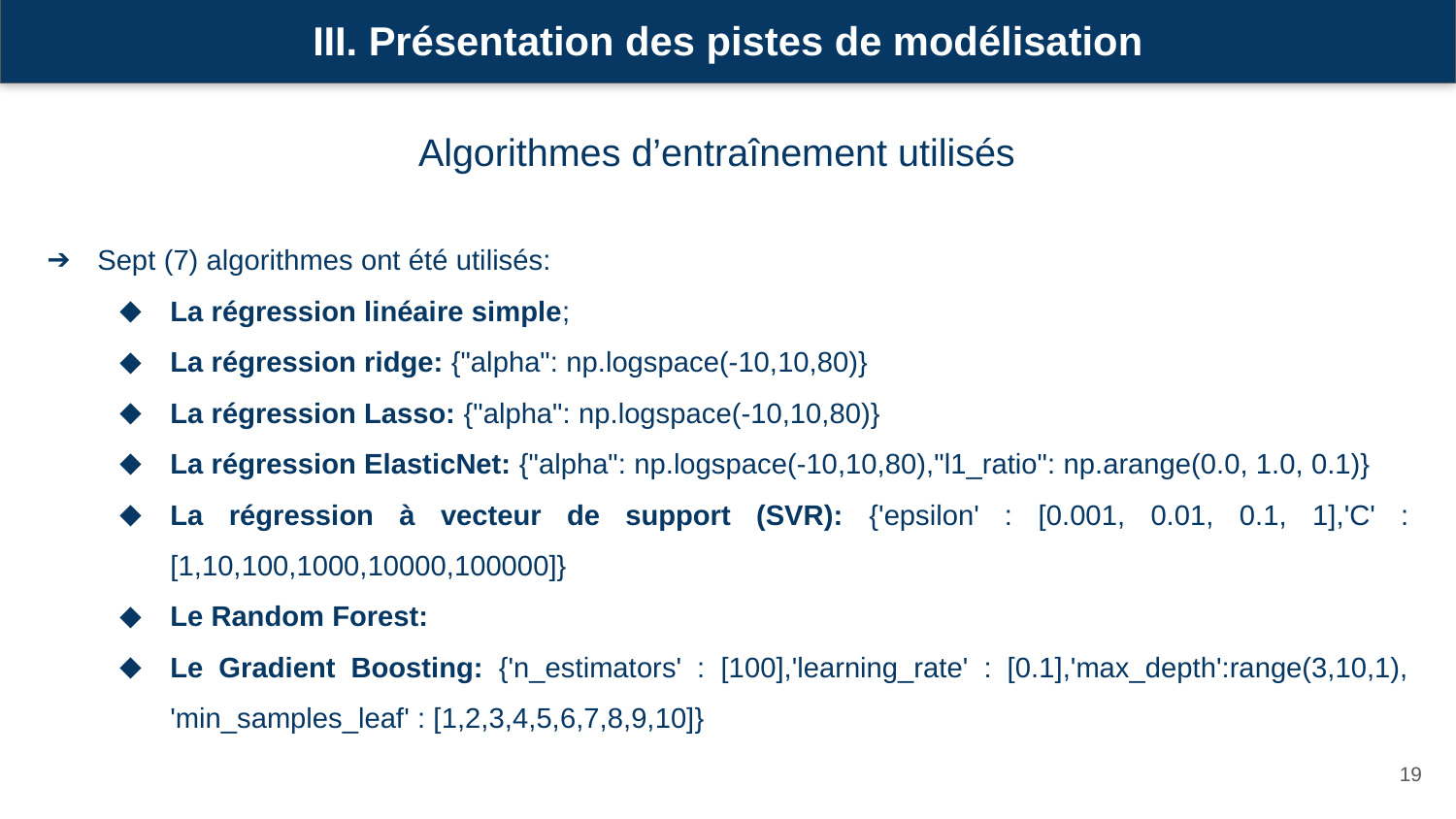

III. Présentation des pistes de modélisation
Algorithmes d’entraînement utilisés

Sept (7) algorithmes ont été utilisés:
La régression linéaire simple;
La régression ridge: {"alpha": np.logspace(-10,10,80)}
La régression Lasso: {"alpha": np.logspace(-10,10,80)}
La régression ElasticNet: {"alpha": np.logspace(-10,10,80),"l1_ratio": np.arange(0.0, 1.0, 0.1)}
La régression à vecteur de support (SVR): {'epsilon' : [0.001, 0.01, 0.1, 1],'C' : [1,10,100,1000,10000,100000]}
Le Random Forest:
Le Gradient Boosting: {'n_estimators' : [100],'learning_rate' : [0.1],'max_depth':range(3,10,1), 'min_samples_leaf' : [1,2,3,4,5,6,7,8,9,10]}
19